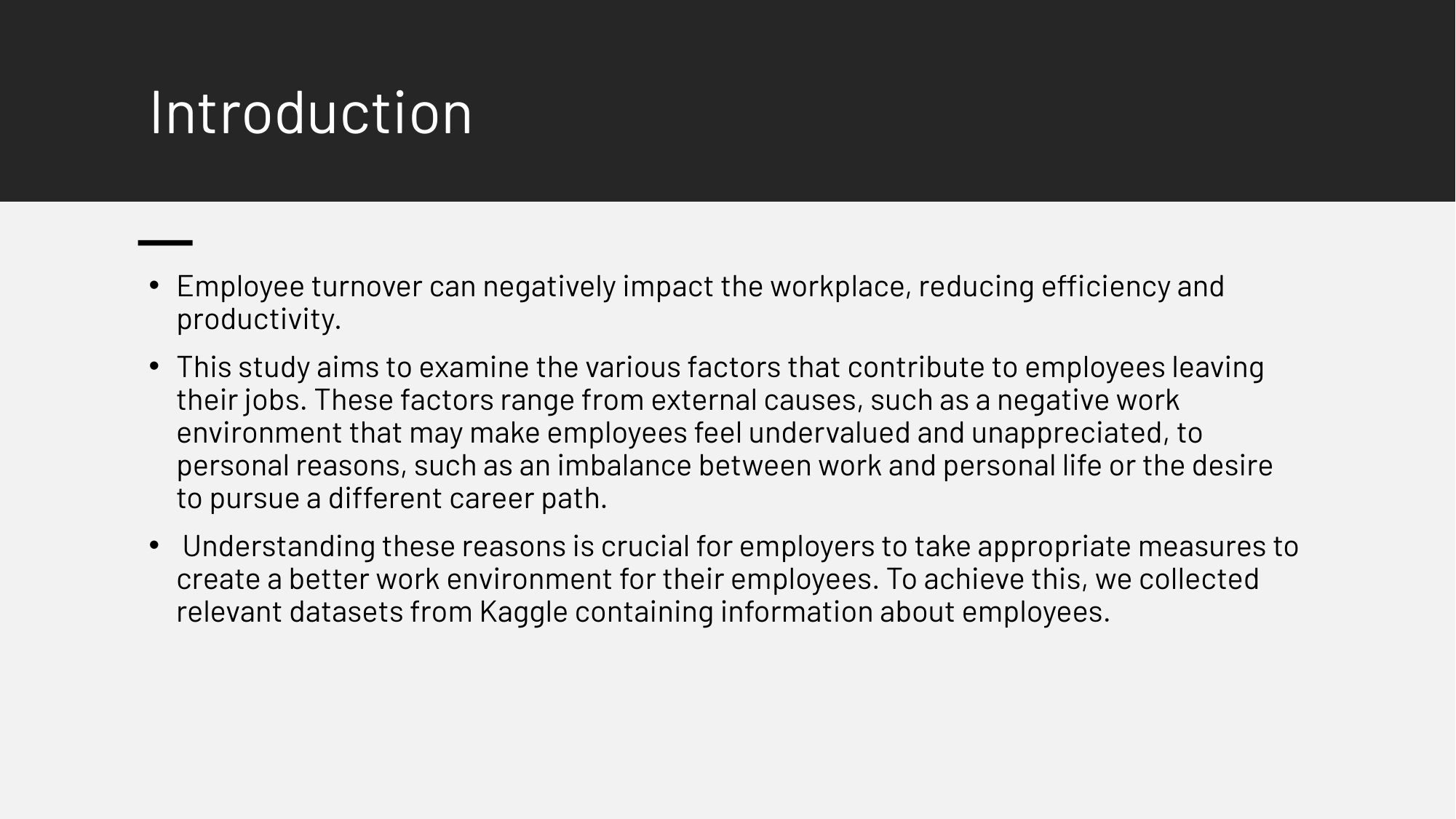

# Introduction

Employee turnover can negatively impact the workplace, reducing efficiency and productivity.
This study aims to examine the various factors that contribute to employees leaving their jobs. These factors range from external causes, such as a negative work environment that may make employees feel undervalued and unappreciated, to personal reasons, such as an imbalance between work and personal life or the desire to pursue a different career path.
 Understanding these reasons is crucial for employers to take appropriate measures to create a better work environment for their employees. To achieve this, we collected relevant datasets from Kaggle containing information about employees.